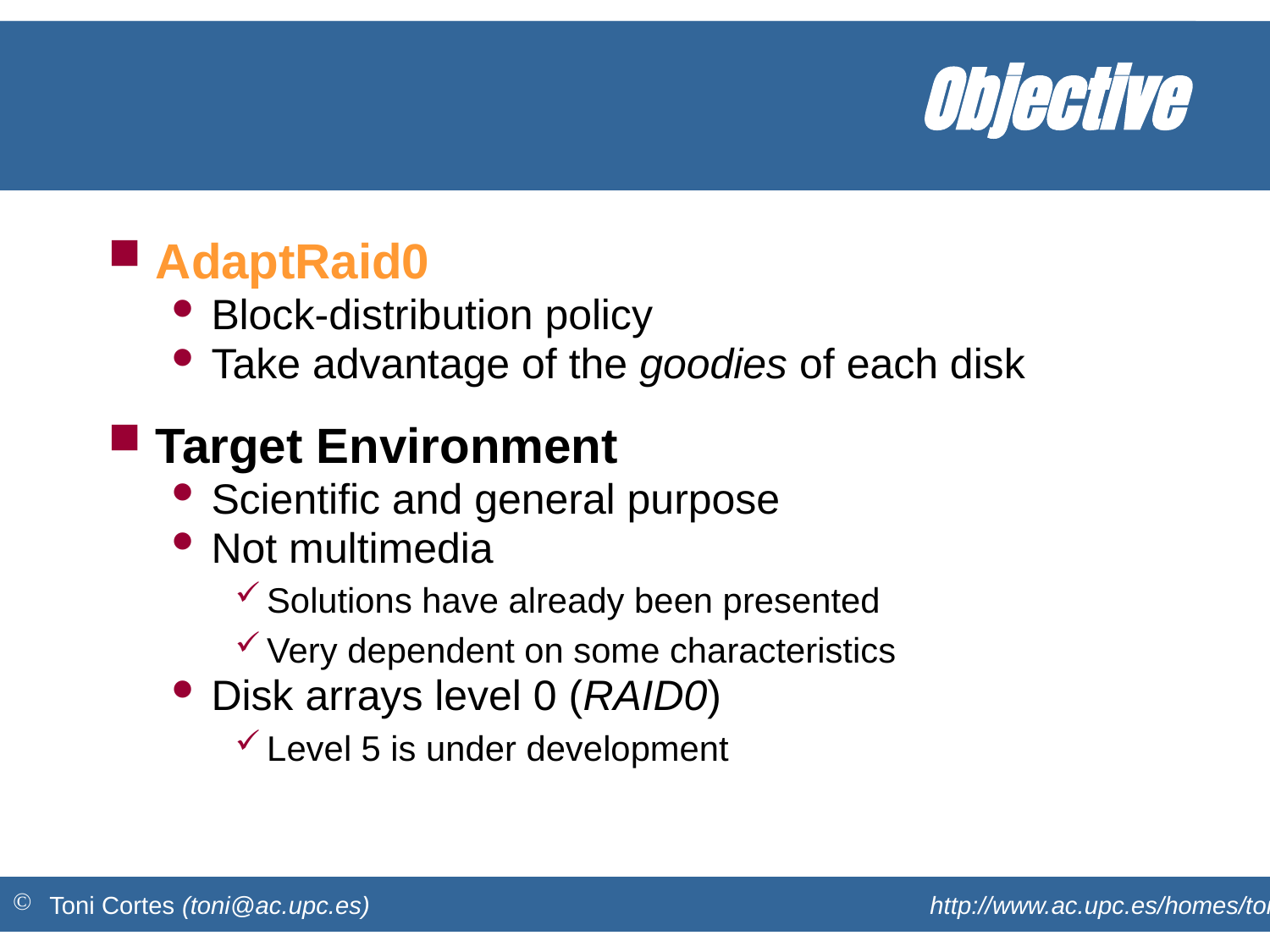

# Objective
AdaptRaid0
Block-distribution policy
Take advantage of the goodies of each disk
Target Environment
Scientific and general purpose
Not multimedia
Solutions have already been presented
Very dependent on some characteristics
Disk arrays level 0 (RAID0)
Level 5 is under development